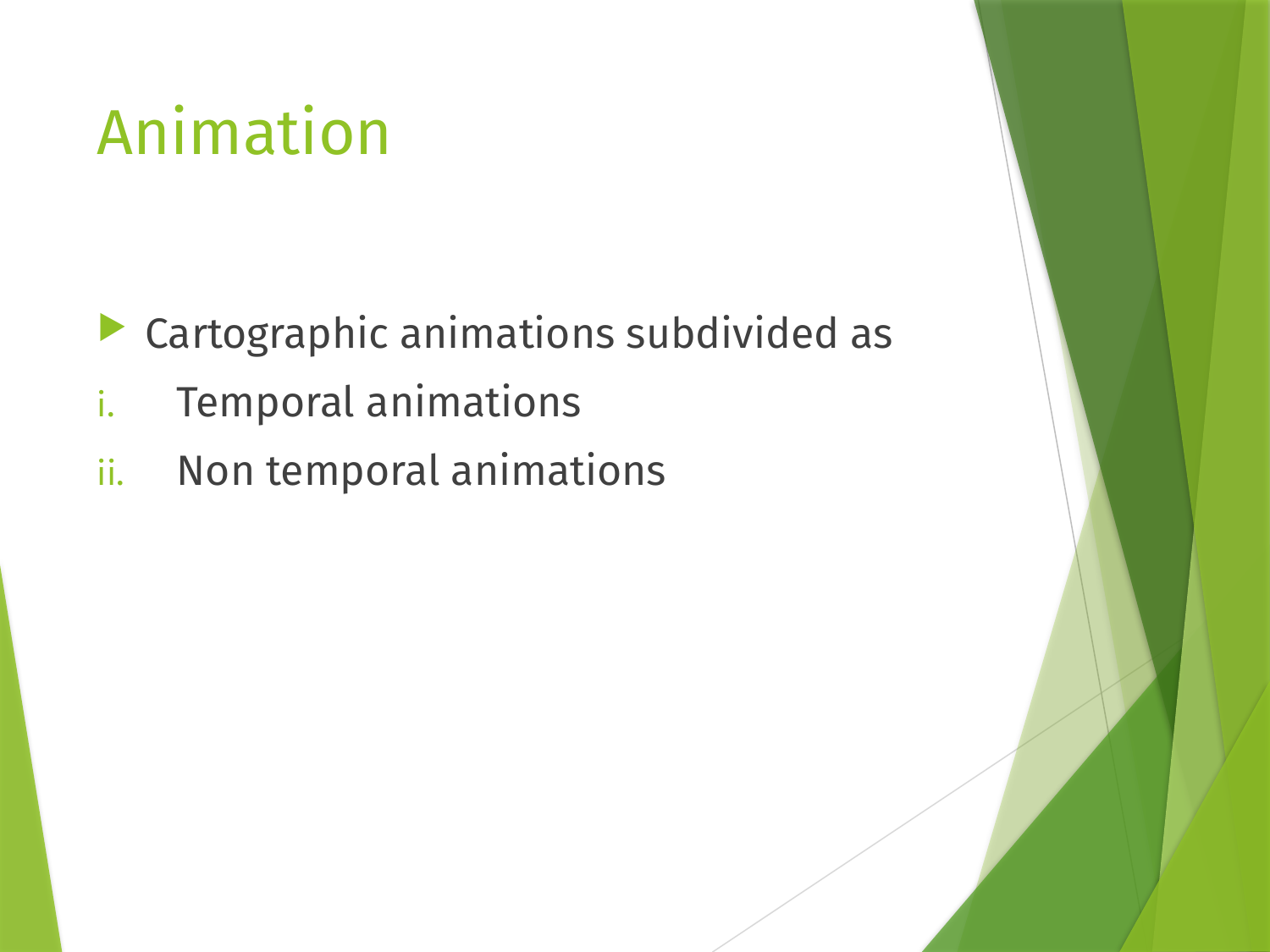

# Animation
Cartographic animations subdivided as
Temporal animations
Non temporal animations